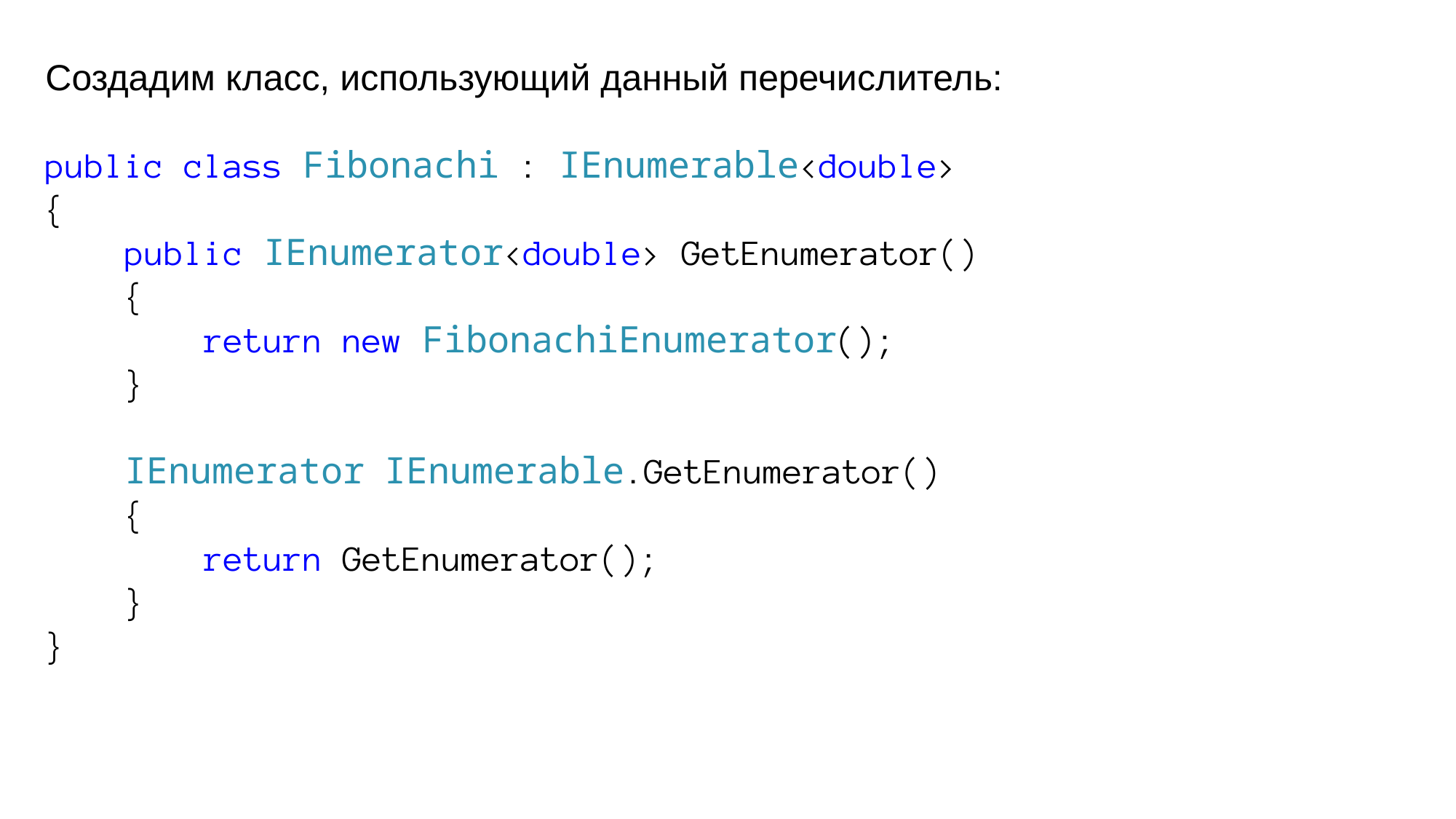

Создадим класс, использующий данный перечислитель:
public class Fibonachi : IEnumerable<double>
{
    public IEnumerator<double> GetEnumerator()
    {
        return new FibonachiEnumerator();
    }
    IEnumerator IEnumerable.GetEnumerator()
    {
        return GetEnumerator();
    }
}